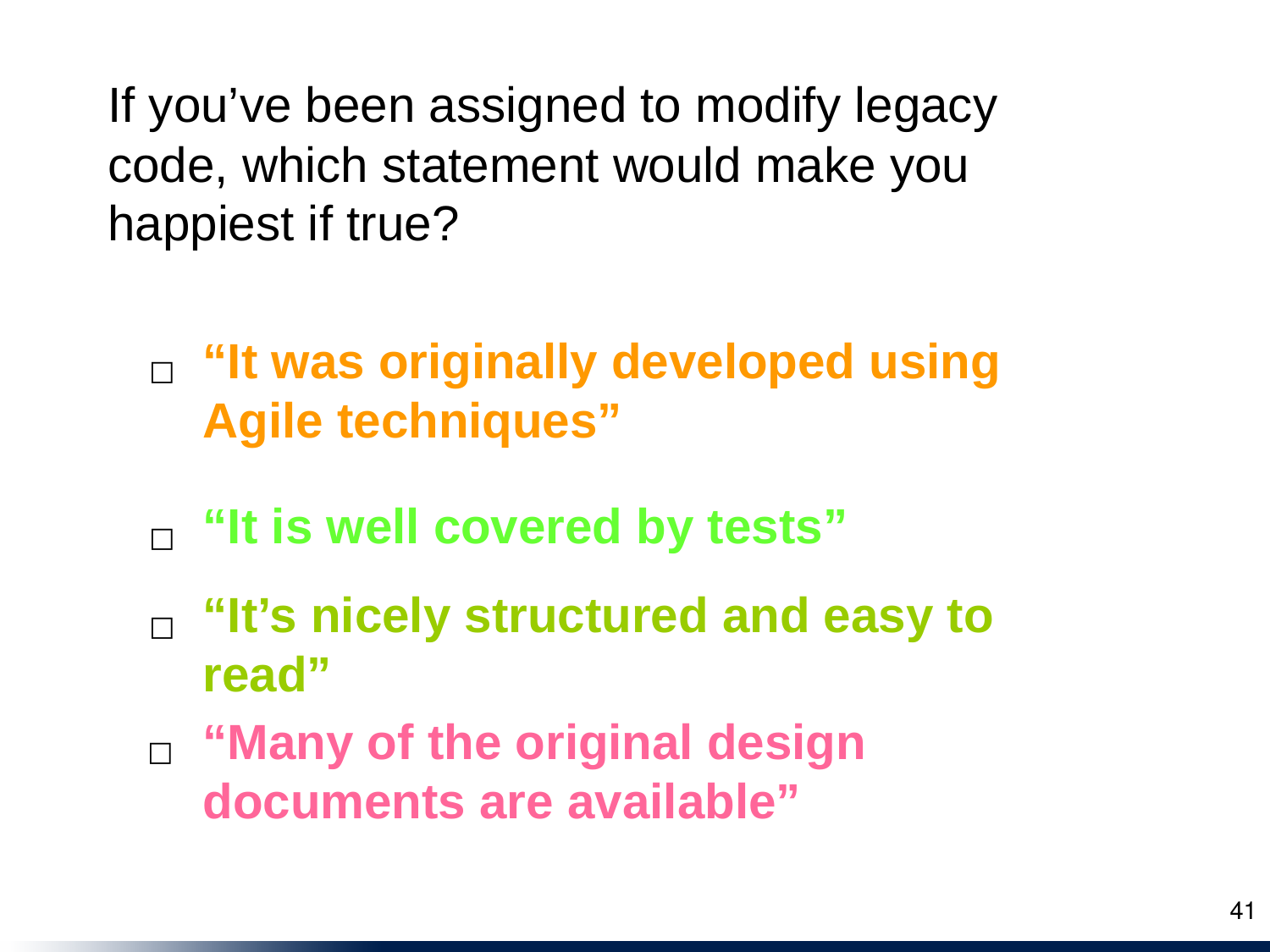

If you’ve been assigned to modify legacy code, which statement would make you happiest if true?
“It was originally developed using Agile techniques”
☐
“It is well covered by tests”
☐
“It’s nicely structured and easy to read”
☐
“Many of the original design documents are available”
☐
41